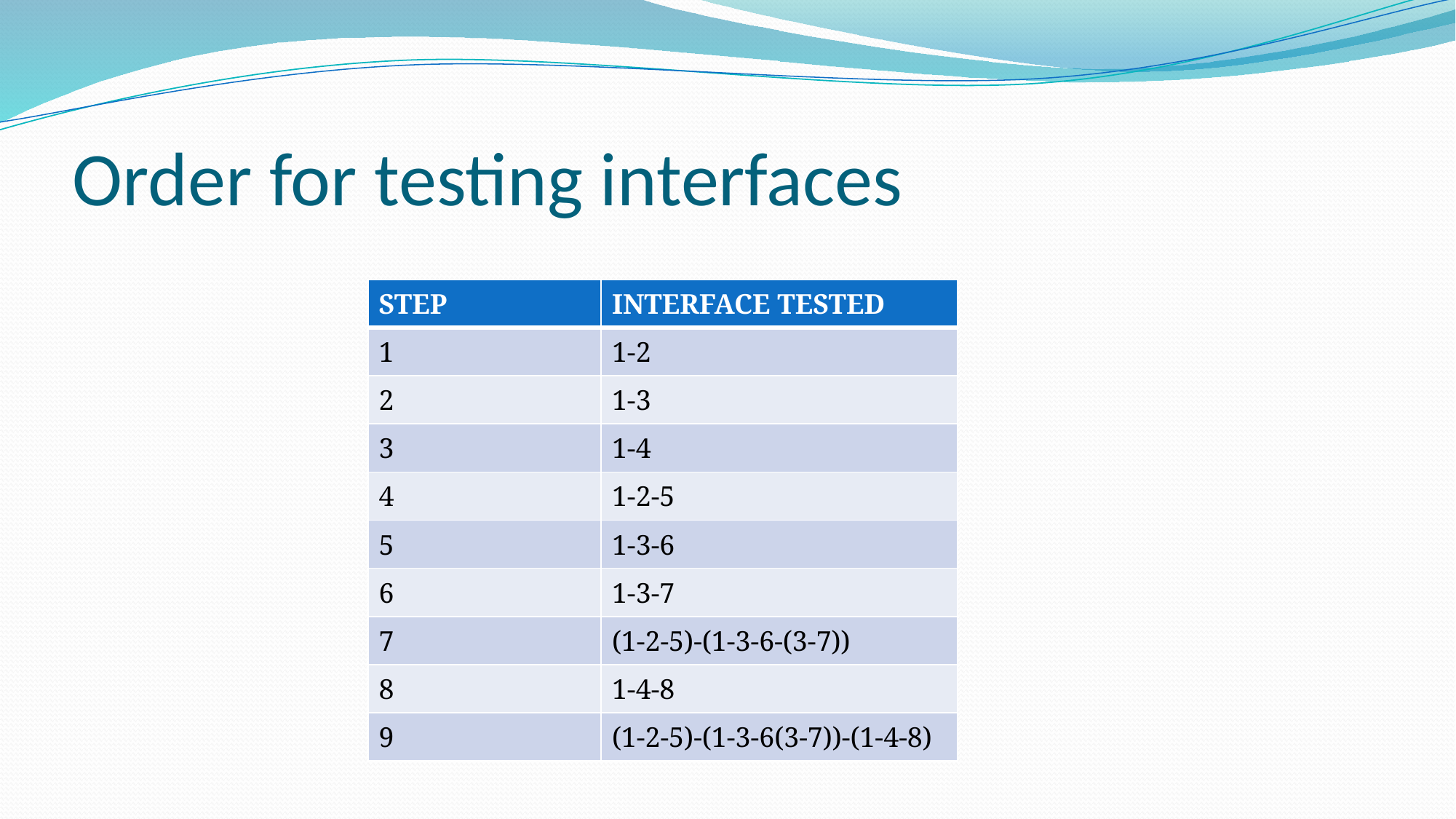

# Order for testing interfaces
| STEP | INTERFACE TESTED |
| --- | --- |
| 1 | 1-2 |
| 2 | 1-3 |
| 3 | 1-4 |
| 4 | 1-2-5 |
| 5 | 1-3-6 |
| 6 | 1-3-7 |
| 7 | (1-2-5)-(1-3-6-(3-7)) |
| 8 | 1-4-8 |
| 9 | (1-2-5)-(1-3-6(3-7))-(1-4-8) |